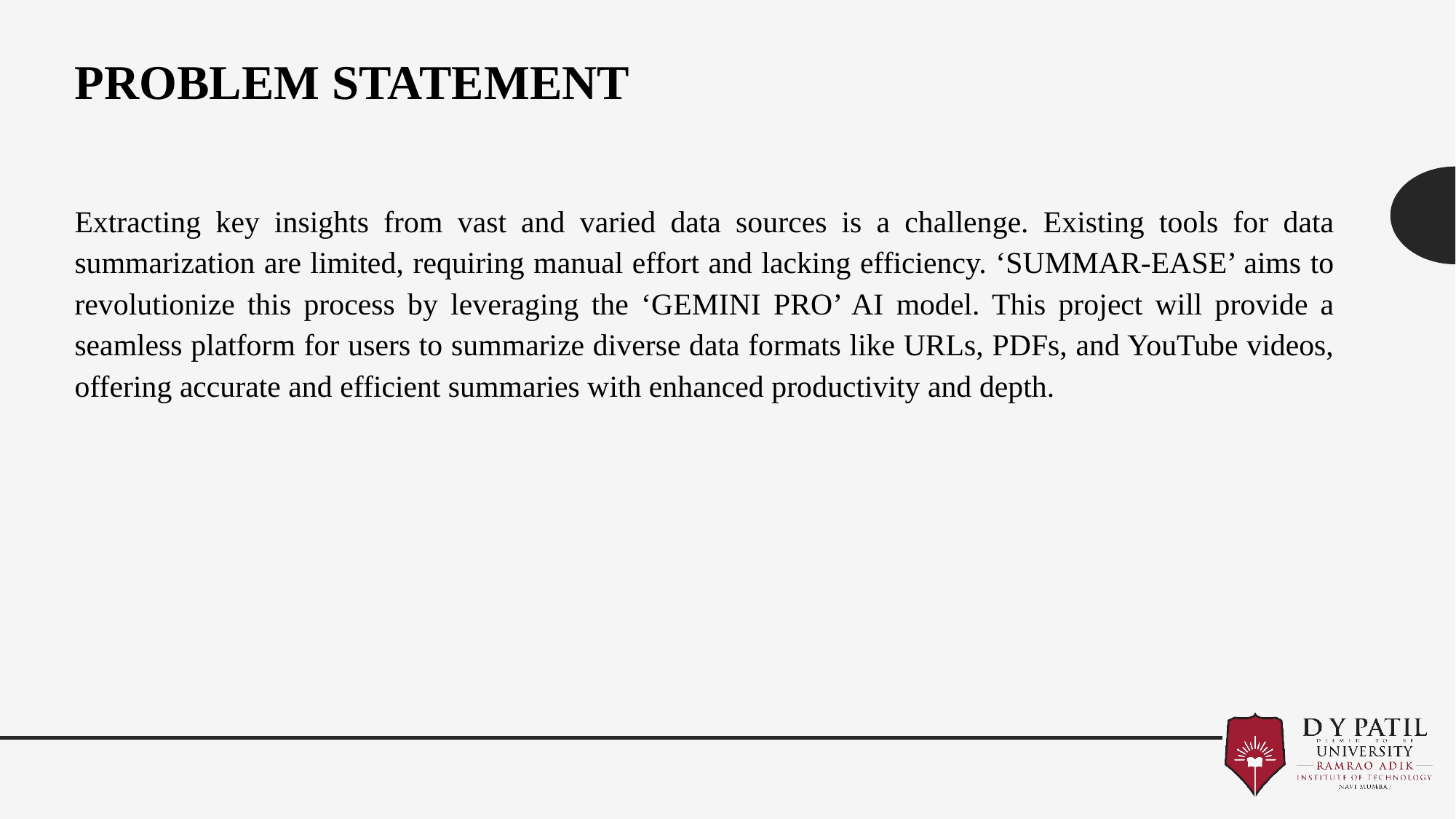

# Problem Statement
Extracting key insights from vast and varied data sources is a challenge. Existing tools for data summarization are limited, requiring manual effort and lacking efficiency. ‘SUMMAR-EASE’ aims to revolutionize this process by leveraging the ‘GEMINI PRO’ AI model. This project will provide a seamless platform for users to summarize diverse data formats like URLs, PDFs, and YouTube videos, offering accurate and efficient summaries with enhanced productivity and depth.